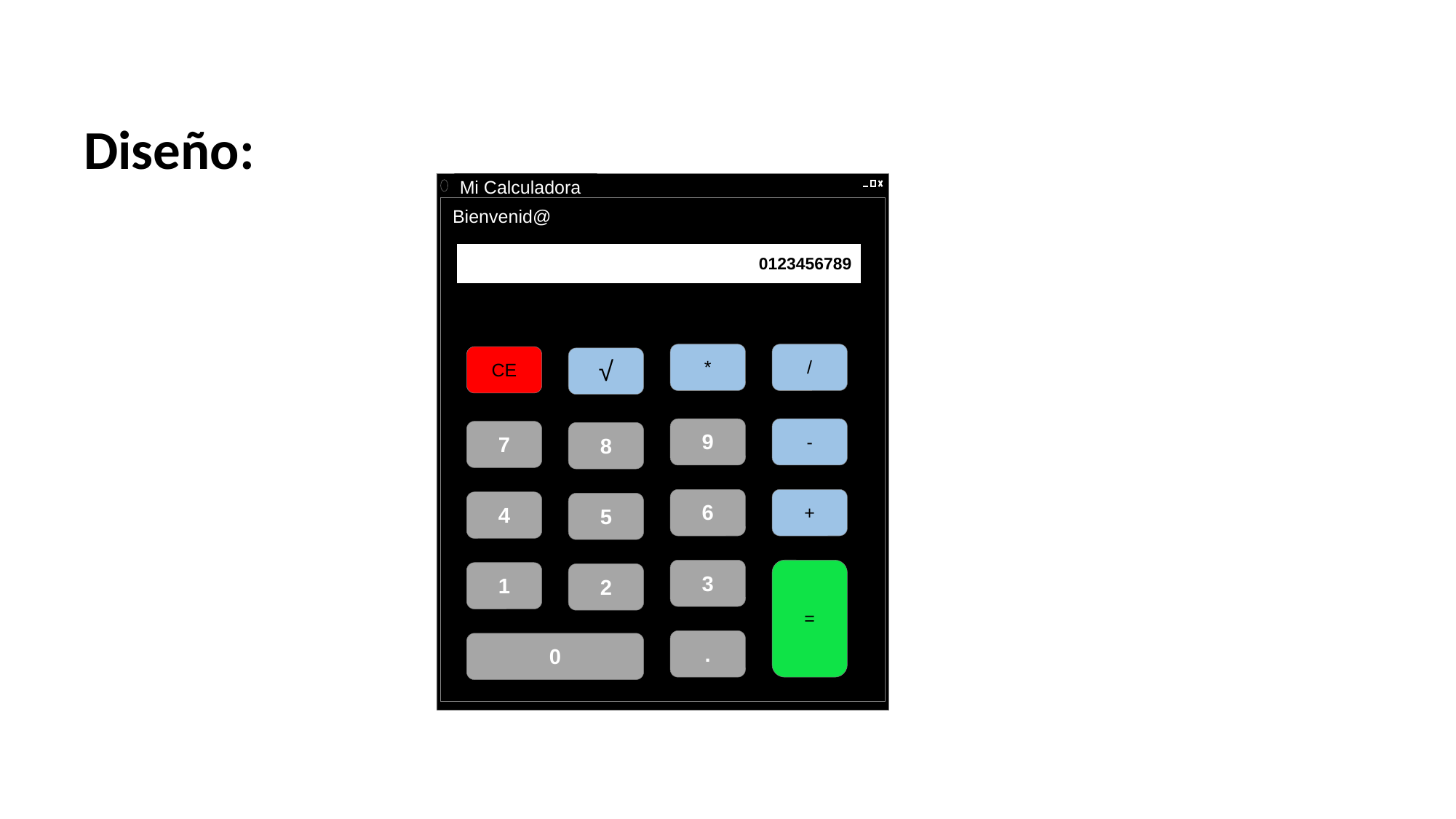

Diseño:

Mi Calculadora

Bienvenid@
0123456789
*
/
CE
√
9
-
7
8
6
+
4
5
3
=
1
2
.
0